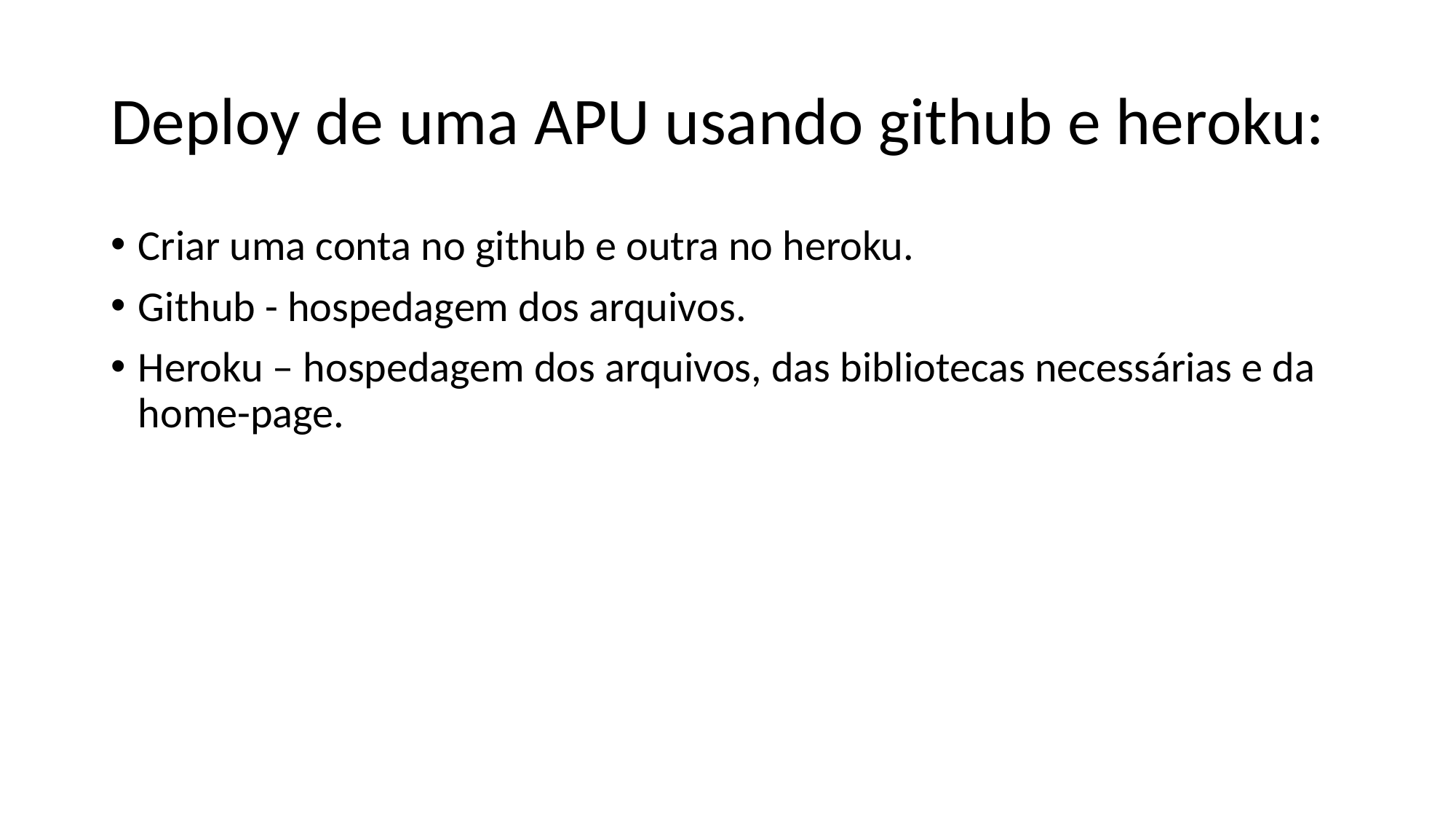

# Deploy de uma APU usando github e heroku:
Criar uma conta no github e outra no heroku.
Github - hospedagem dos arquivos.
Heroku – hospedagem dos arquivos, das bibliotecas necessárias e da home-page.